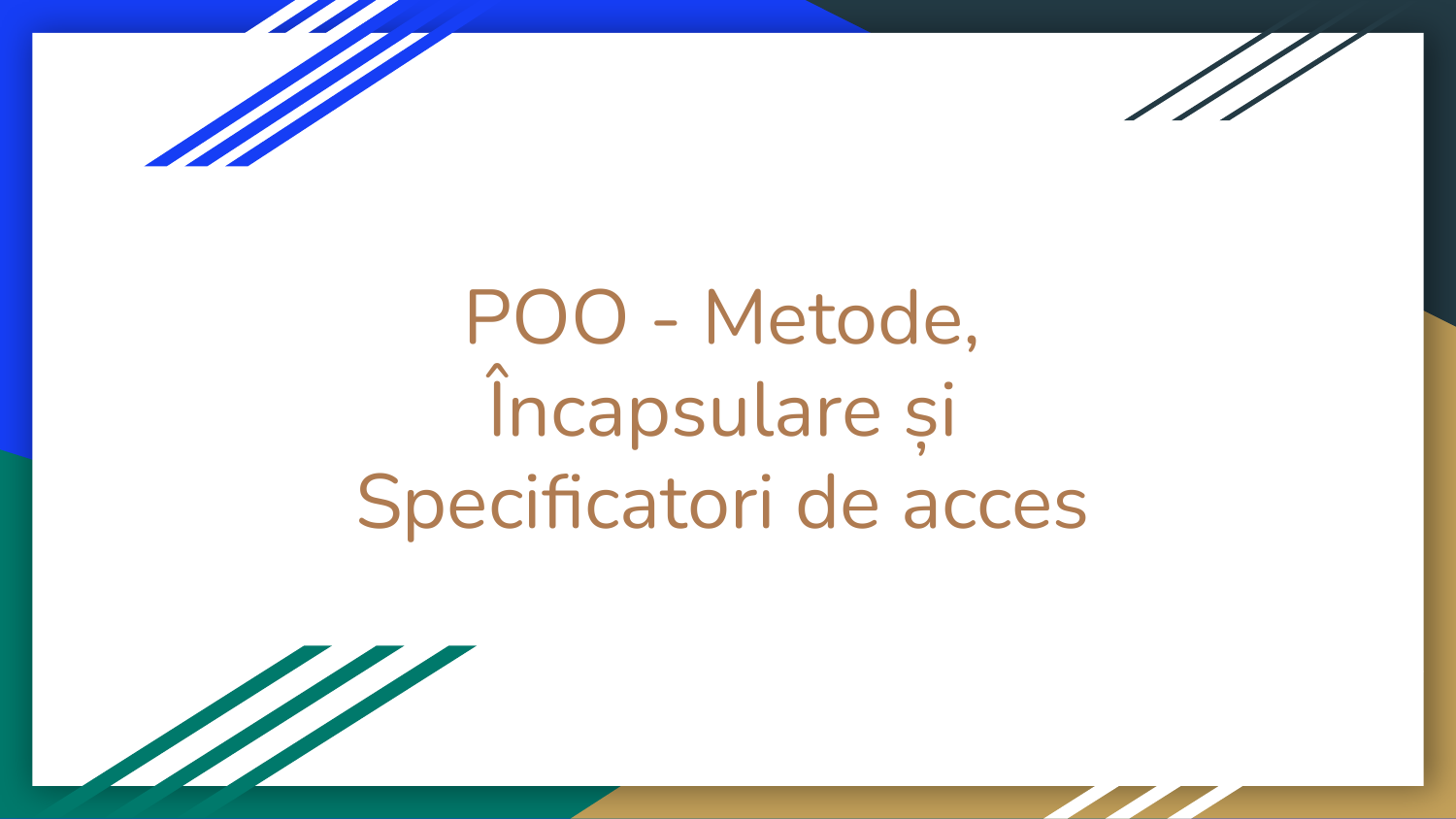

# POO - Metode, Încapsulare și Specificatori de acces